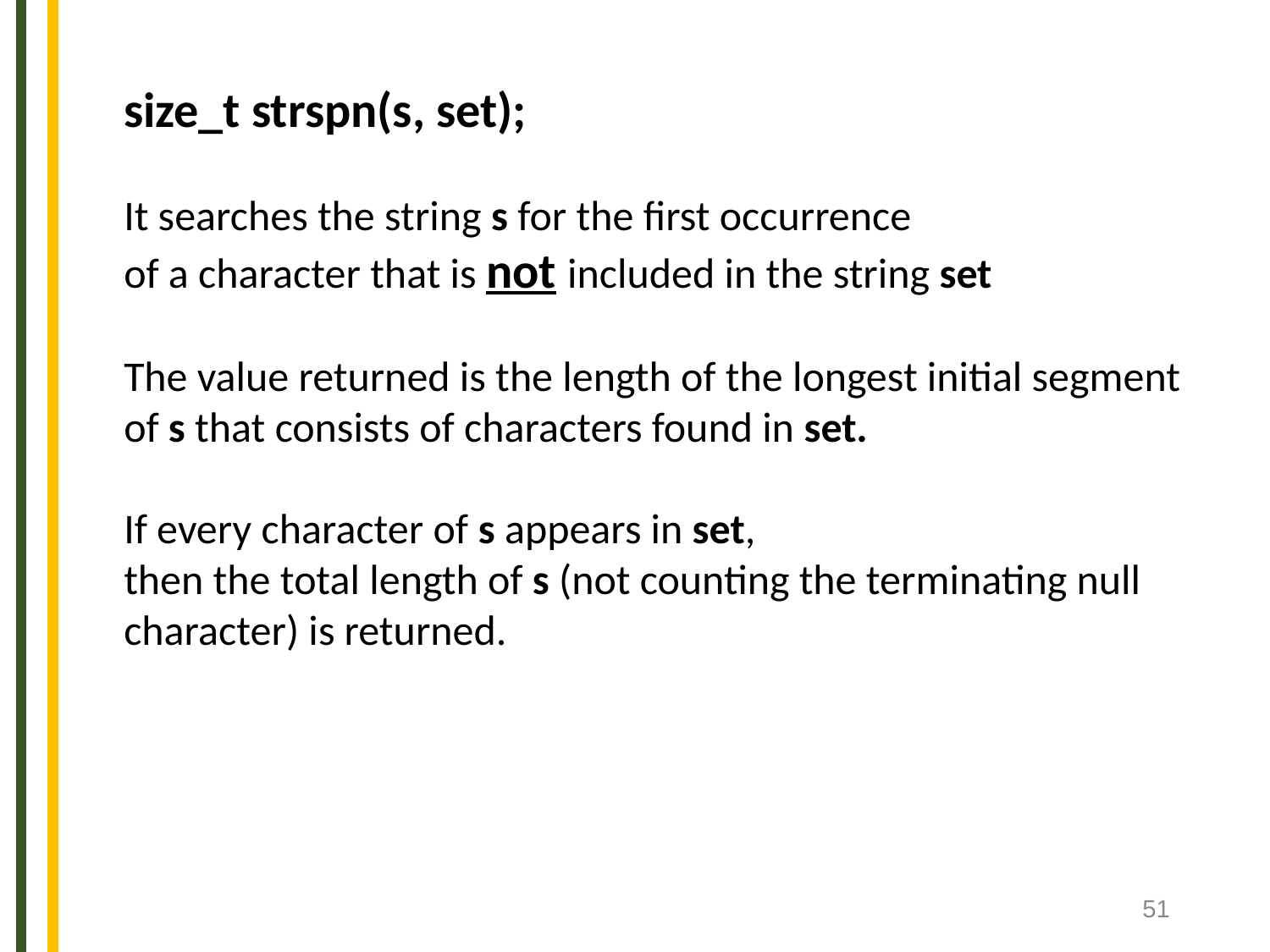

size_t strspn(s, set);

It searches the string s for the first occurrence
of a character that is not included in the string set

The value returned is the length of the longest initial segment
of s that consists of characters found in set.

If every character of s appears in set,
then the total length of s (not counting the terminating null
character) is returned.

51